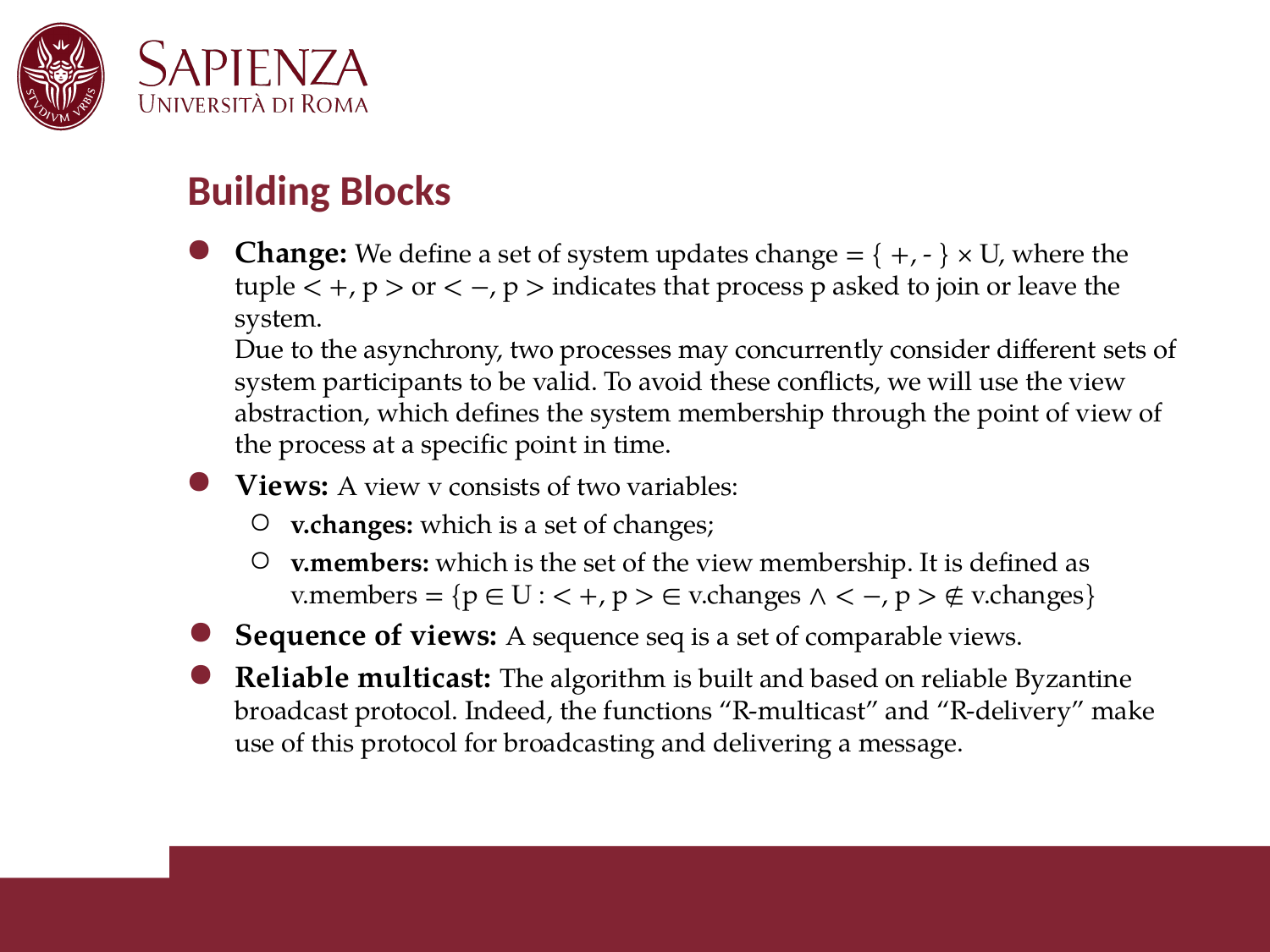

# Building Blocks
Change: We define a set of system updates change = { +, - } × U, where the tuple < +, p > or < −, p > indicates that process p asked to join or leave the system.
Due to the asynchrony, two processes may concurrently consider different sets of system participants to be valid. To avoid these conflicts, we will use the view abstraction, which defines the system membership through the point of view of the process at a specific point in time.
Views: A view v consists of two variables:
v.changes: which is a set of changes;
v.members: which is the set of the view membership. It is defined as v.members = {p ∈ U : < +, p > ∈ v.changes ∧ < −, p > ∉ v.changes}
Sequence of views: A sequence seq is a set of comparable views.
Reliable multicast: The algorithm is built and based on reliable Byzantine broadcast protocol. Indeed, the functions “R-multicast” and “R-delivery” make use of this protocol for broadcasting and delivering a message.